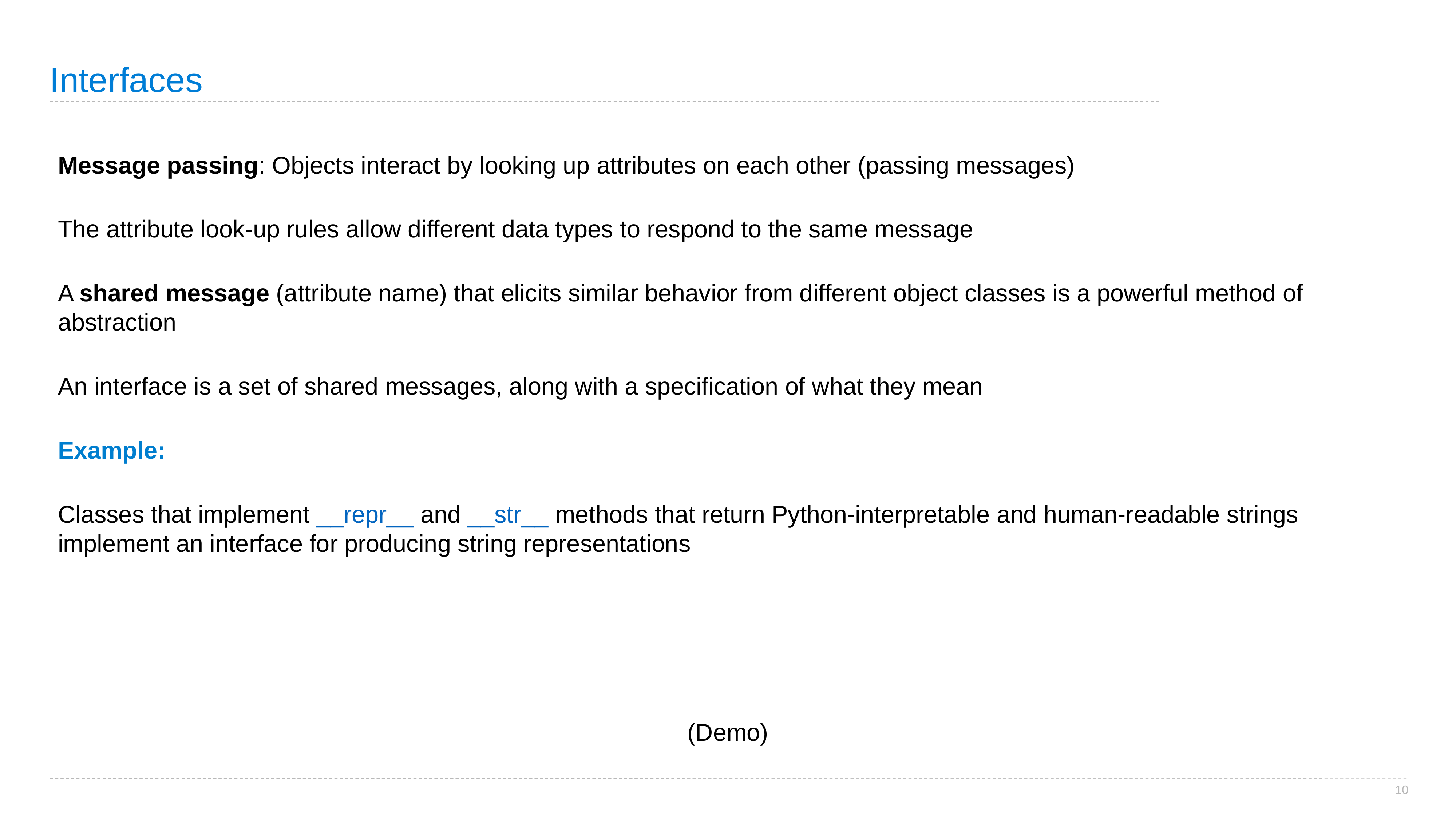

# Interfaces

Message passing: Objects interact by looking up attributes on each other (passing messages)
The attribute look-up rules allow different data types to respond to the same message
A shared message (attribute name) that elicits similar behavior from different object classes is a powerful method of abstraction
An interface is a set of shared messages, along with a specification of what they mean
Example:
Classes that implement __repr__ and __str__ methods that return Python-interpretable and human-readable strings implement an interface for producing string representations
(Demo)

10